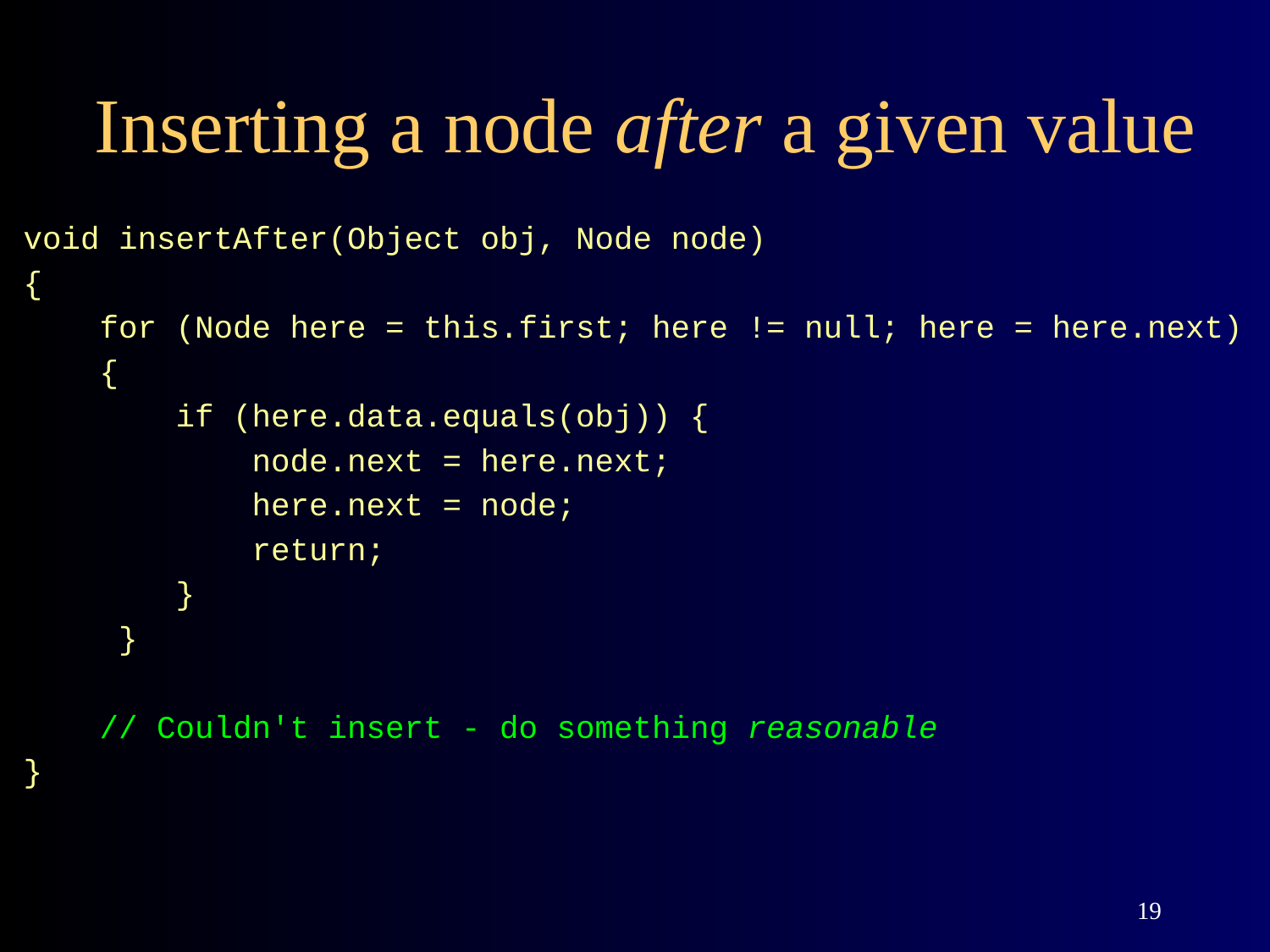

# Inserting a node after a given value
void insertAfter(Object obj, Node node)
{
    for (Node here = this.first; here != null; here = here.next)
    {
        if (here.data.equals(obj)) {
            node.next = here.next;
            here.next = node;
            return;
        }
     }

    // Couldn't insert - do something reasonable
}
19